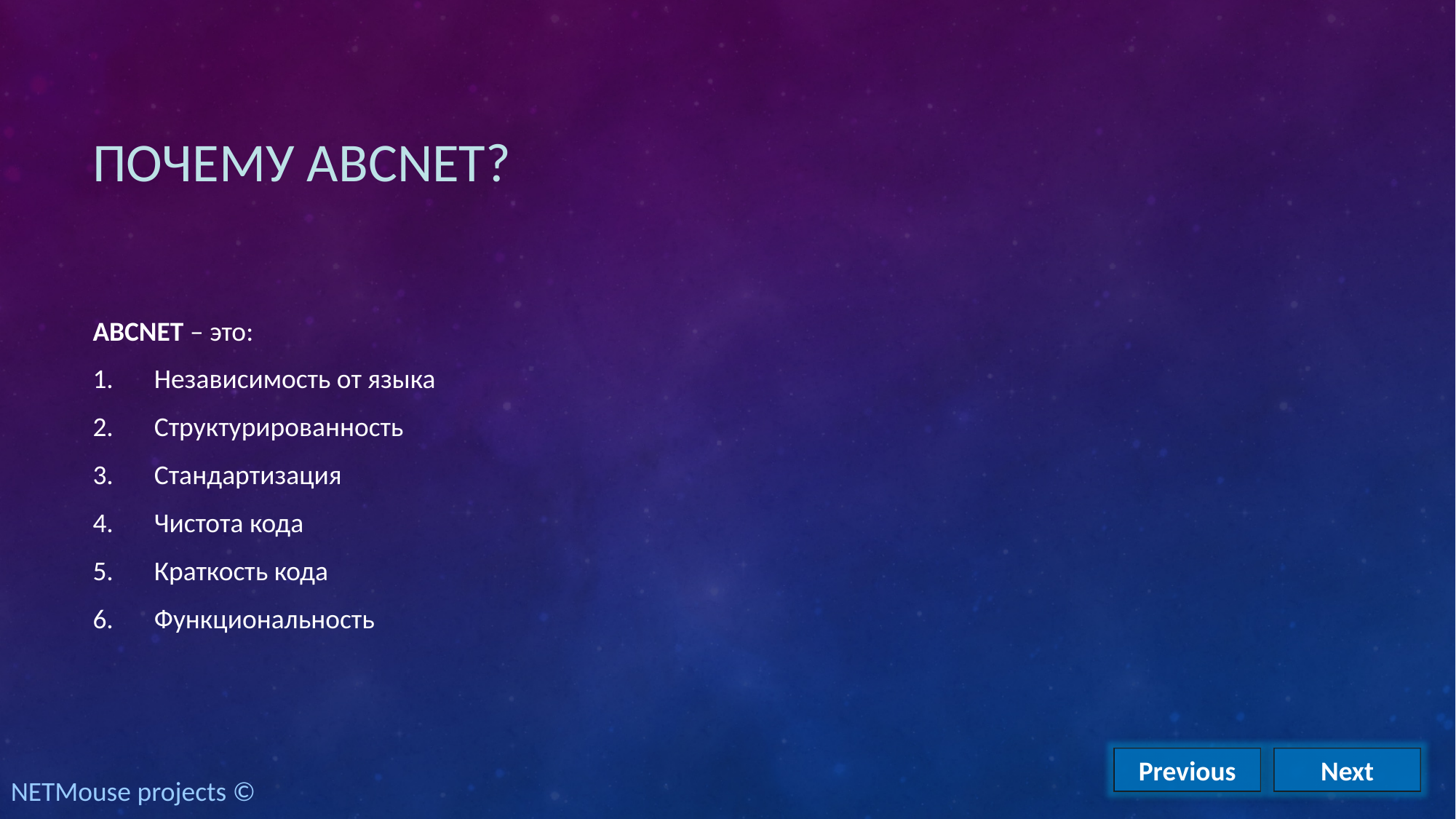

# Почему ABCNET?
ABCNET – это:
Независимость от языка
Структурированность
Стандартизация
Чистота кода
Краткость кода
Функциональность
Previous
Next
NETMouse projects ©